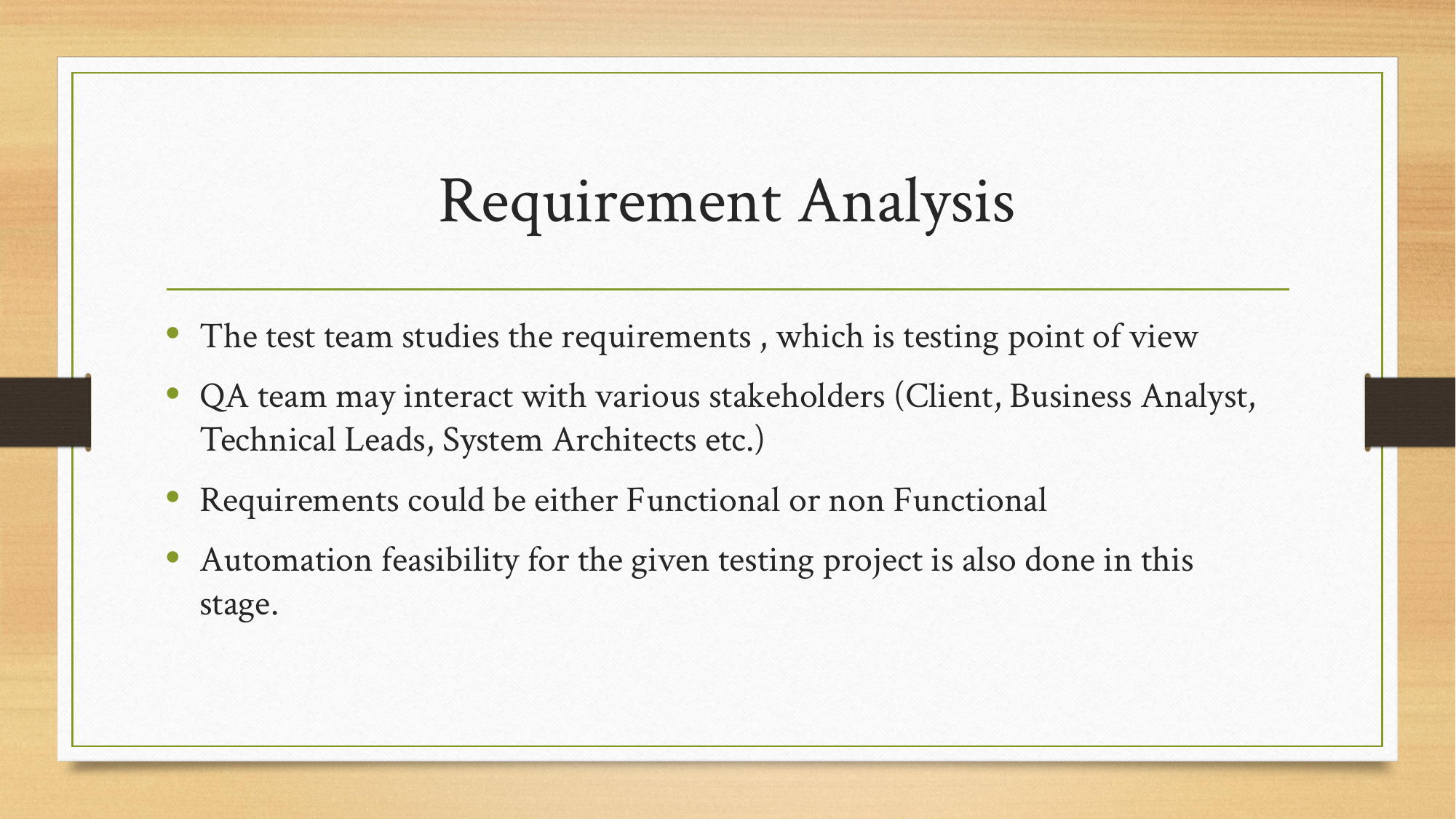

# Requirement Analysis
The test team studies the requirements , which is testing point of view
QA team may interact with various stakeholders (Client, Business Analyst, Technical Leads, System Architects etc.)
Requirements could be either Functional or non Functional
Automation feasibility for the given testing project is also done in this stage.